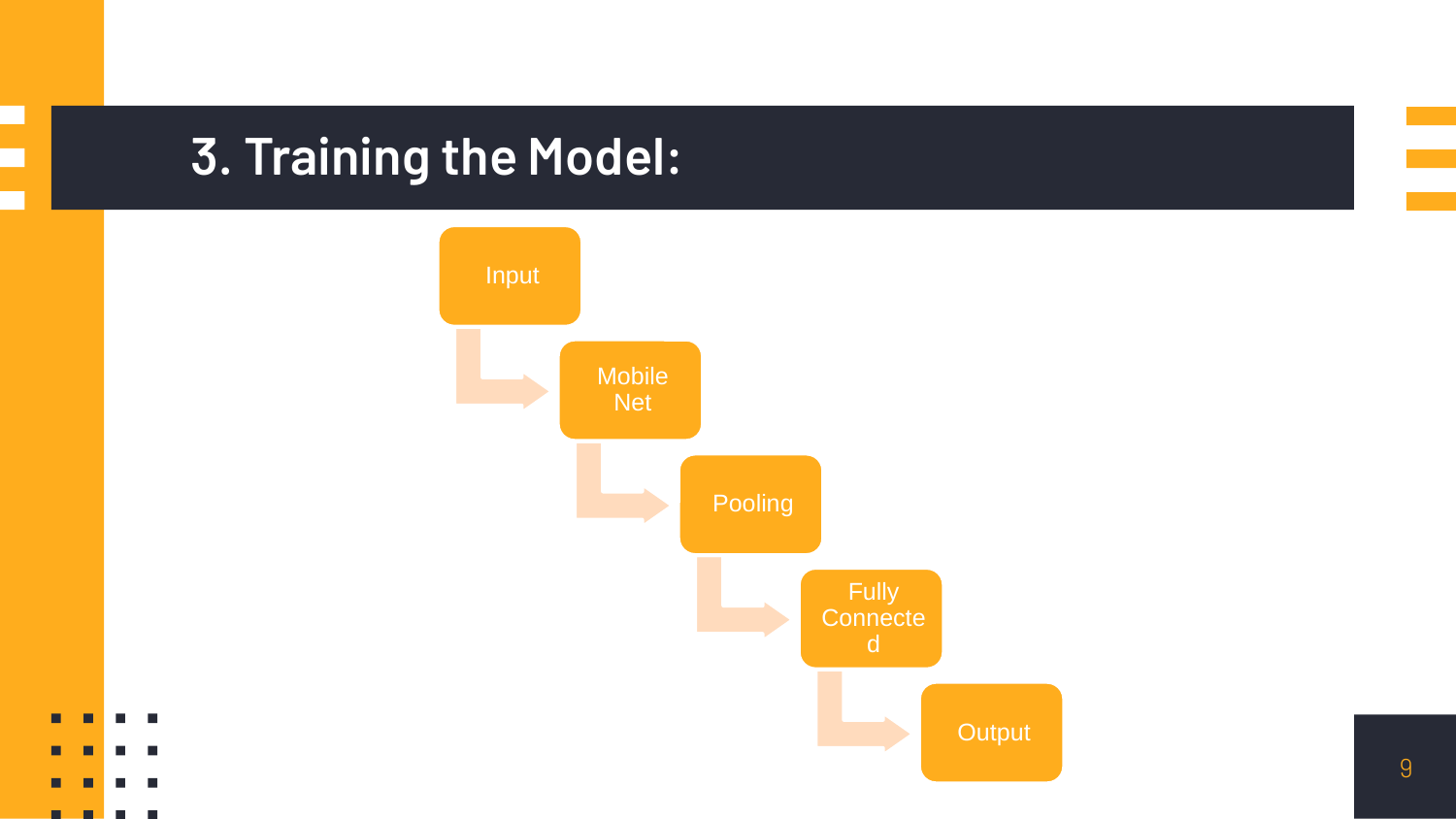

# 3. Training the Model:
Input
Mobile Net
Pooling
Fully Connected
Output

9